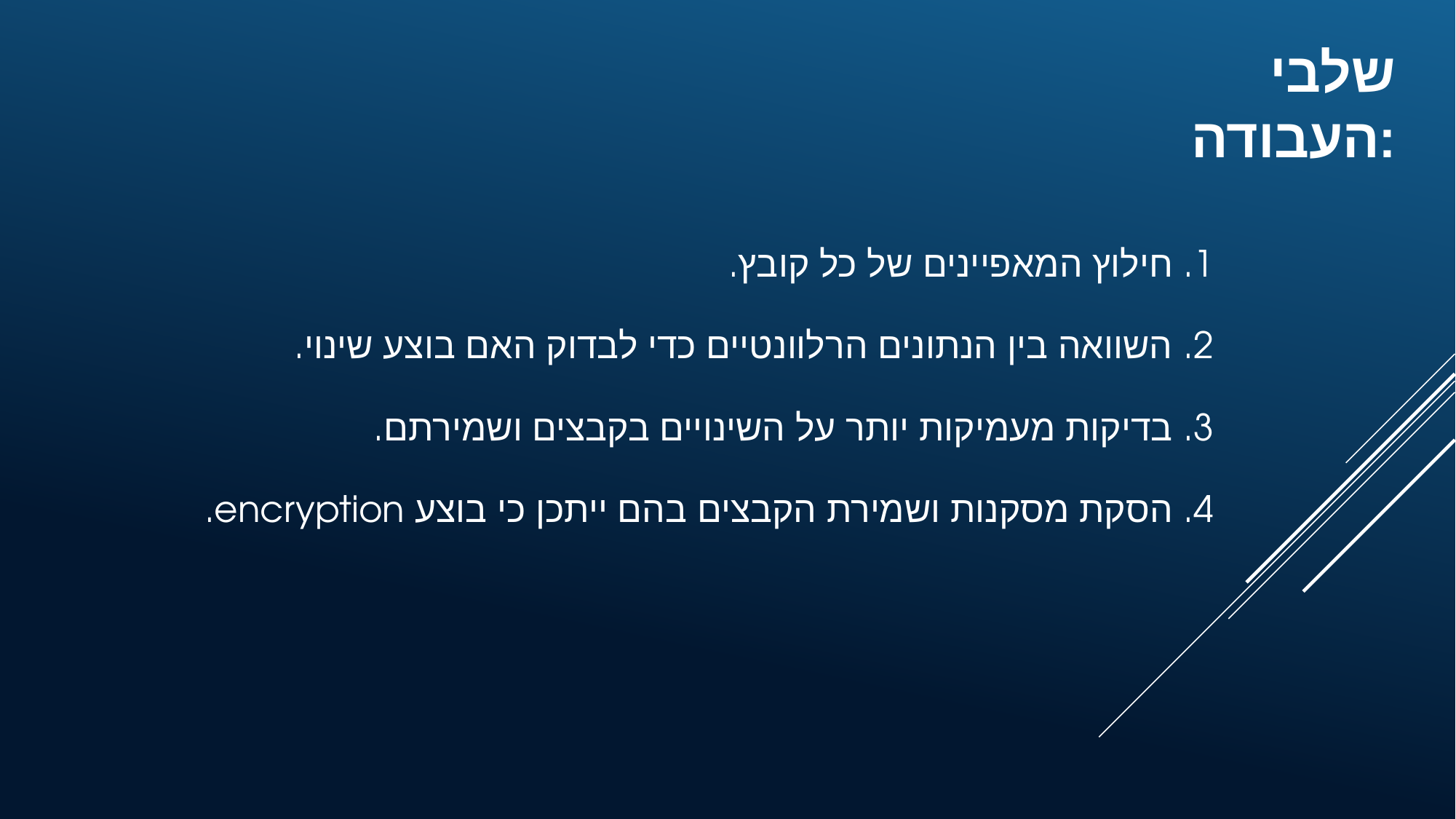

שלבי העבודה:
1. חילוץ המאפיינים של כל קובץ.
2. השוואה בין הנתונים הרלוונטיים כדי לבדוק האם בוצע שינוי.
3. בדיקות מעמיקות יותר על השינויים בקבצים ושמירתם.
4. הסקת מסקנות ושמירת הקבצים בהם ייתכן כי בוצע encryption.